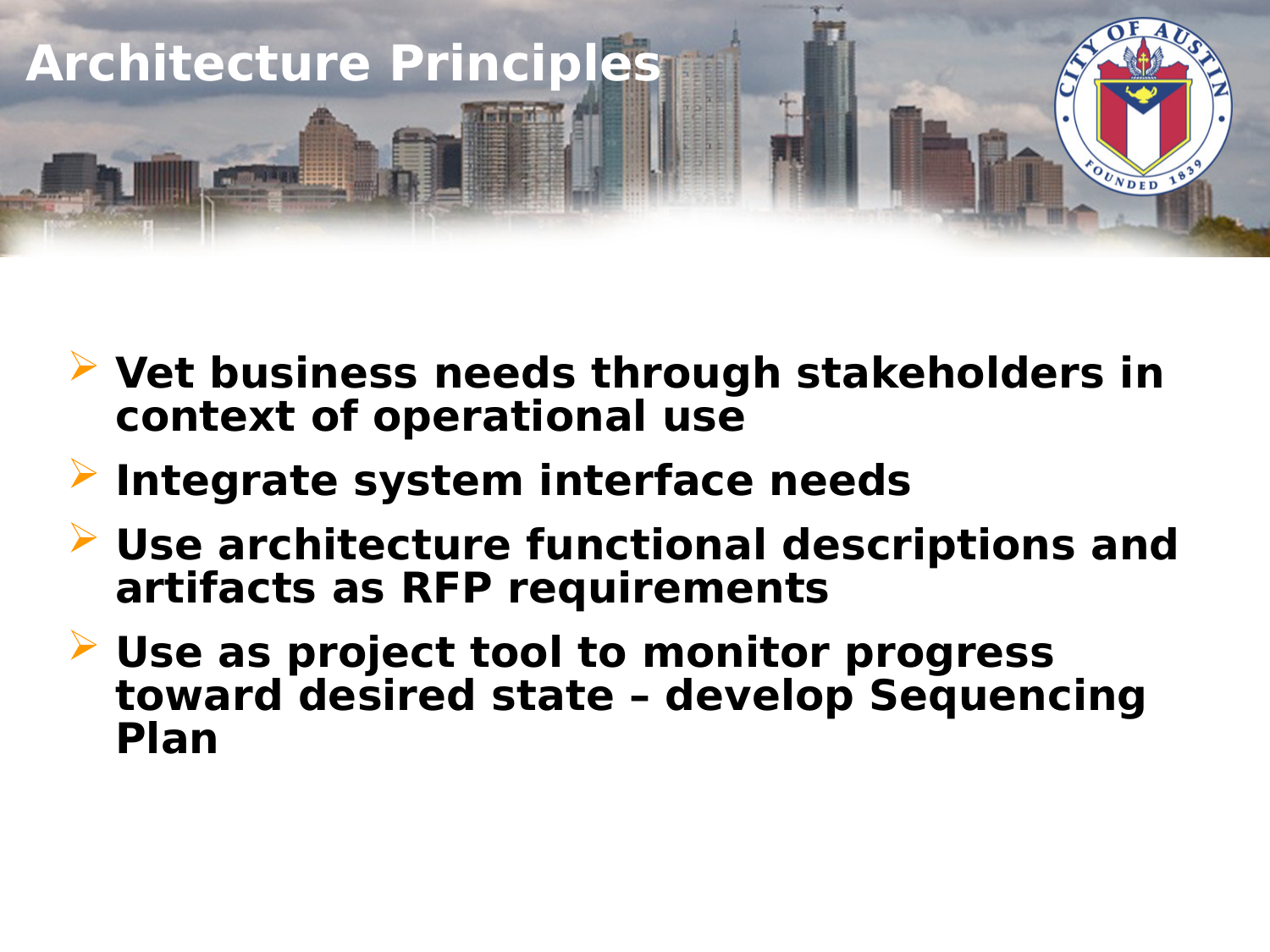

# Architecture Principles
Vet business needs through stakeholders in context of operational use
Integrate system interface needs
Use architecture functional descriptions and artifacts as RFP requirements
Use as project tool to monitor progress toward desired state – develop Sequencing Plan